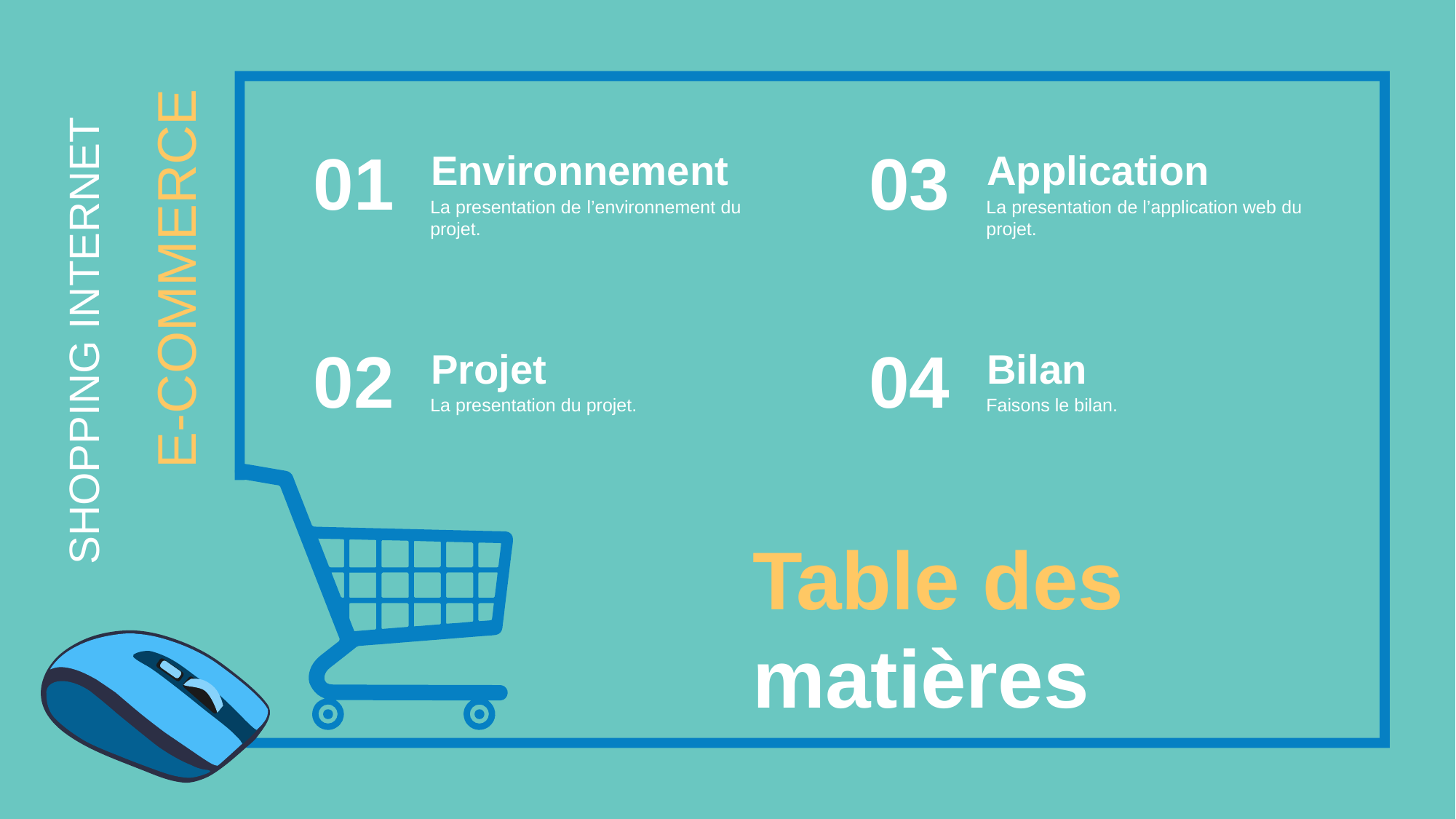

01
Environnement
La presentation de l’environnement du projet.
03
Application
La presentation de l’application web du projet.
E-COMMERCE
SHOPPING INTERNET
02
Projet
La presentation du projet.
04
Bilan
Faisons le bilan.
Table des
matières